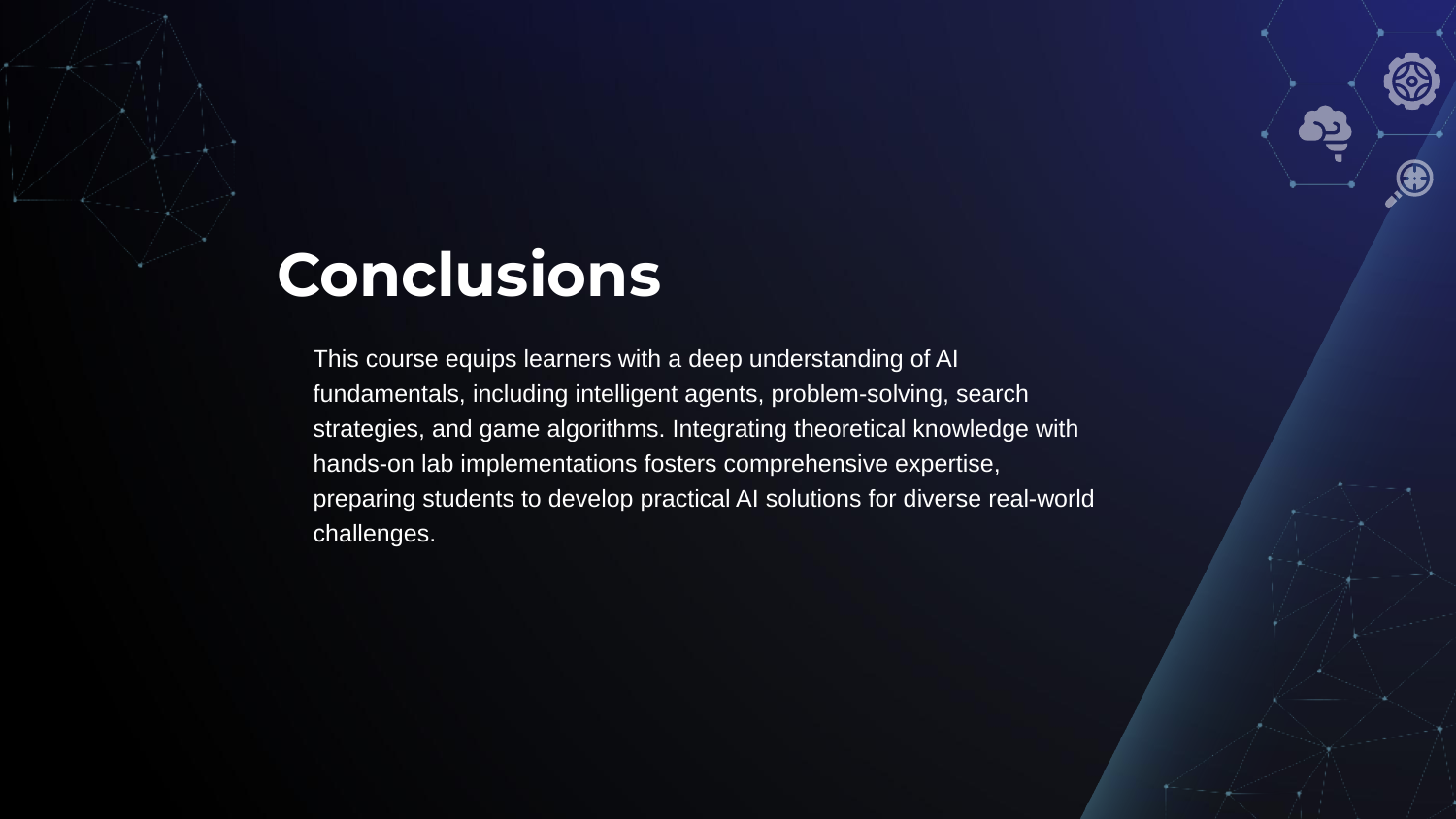

# Conclusions
This course equips learners with a deep understanding of AI fundamentals, including intelligent agents, problem-solving, search strategies, and game algorithms. Integrating theoretical knowledge with hands-on lab implementations fosters comprehensive expertise, preparing students to develop practical AI solutions for diverse real-world challenges.